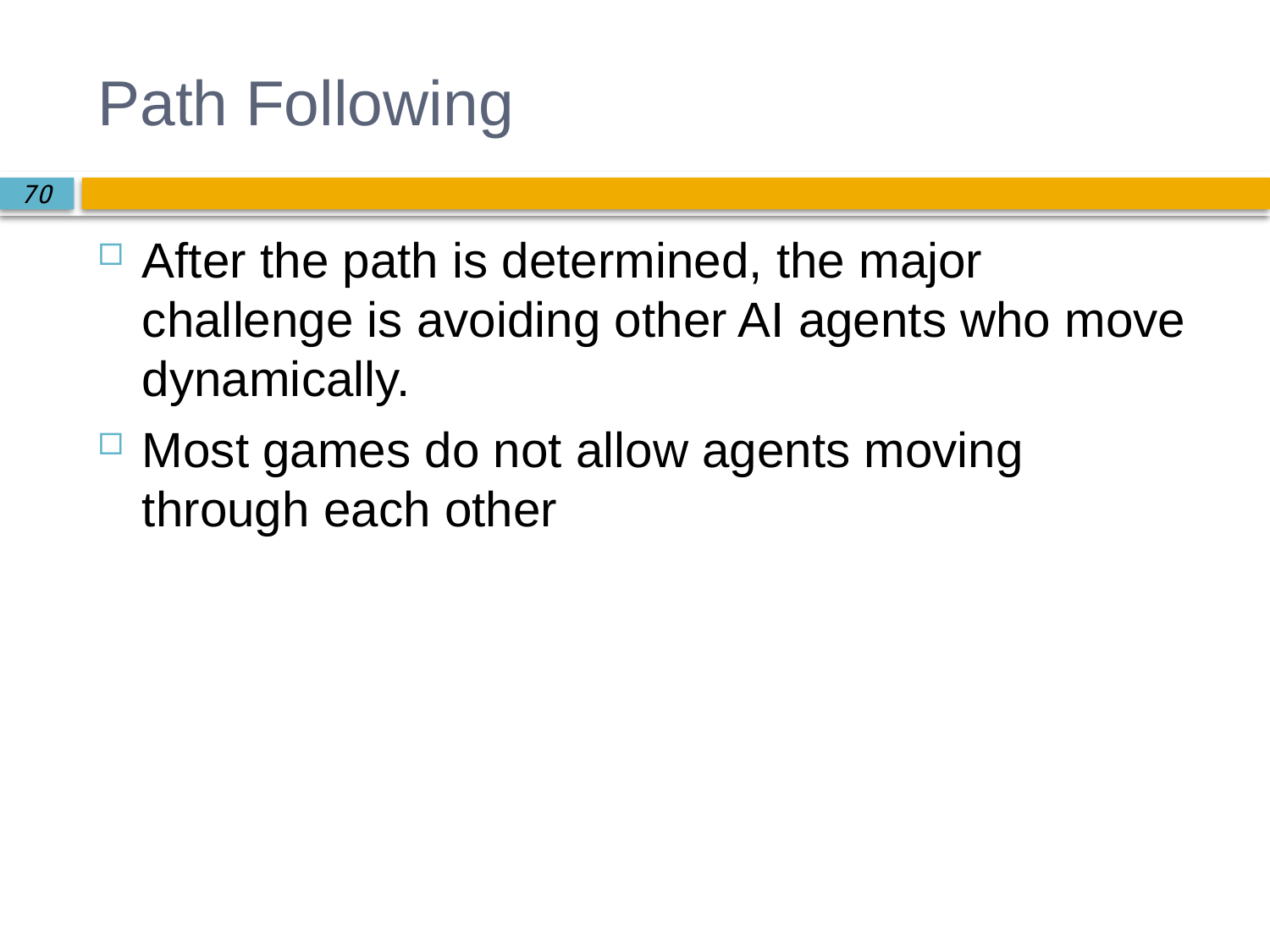

# Path Following
After the path is determined, the major challenge is avoiding other AI agents who move dynamically.
Most games do not allow agents moving through each other
70